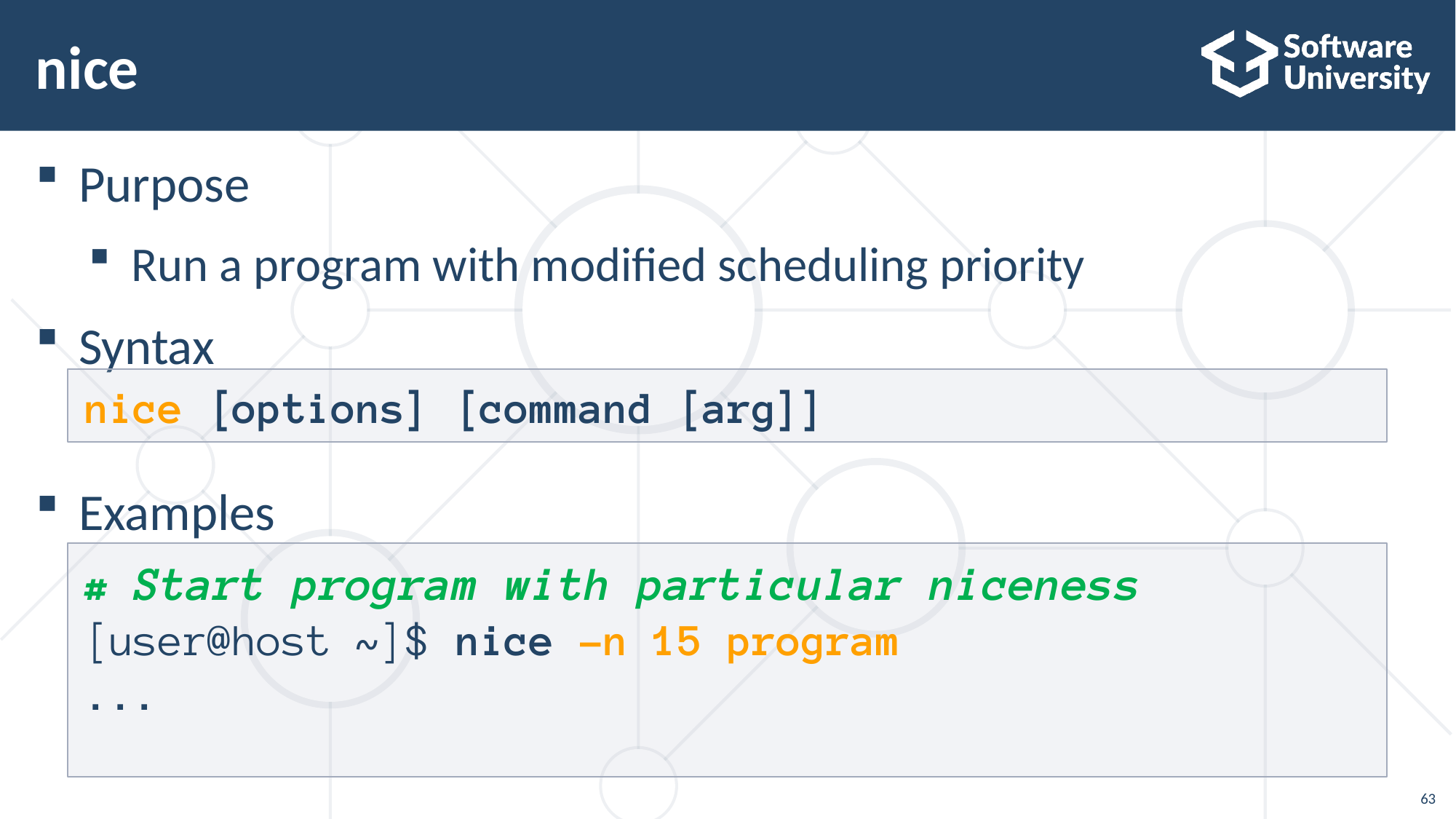

# nice
Purpose
Run a program with modified scheduling priority
Syntax

Examples

nice [options] [command [arg]]
# Start program with particular niceness
[user@host ~]$ nice -n 15 program
...
63